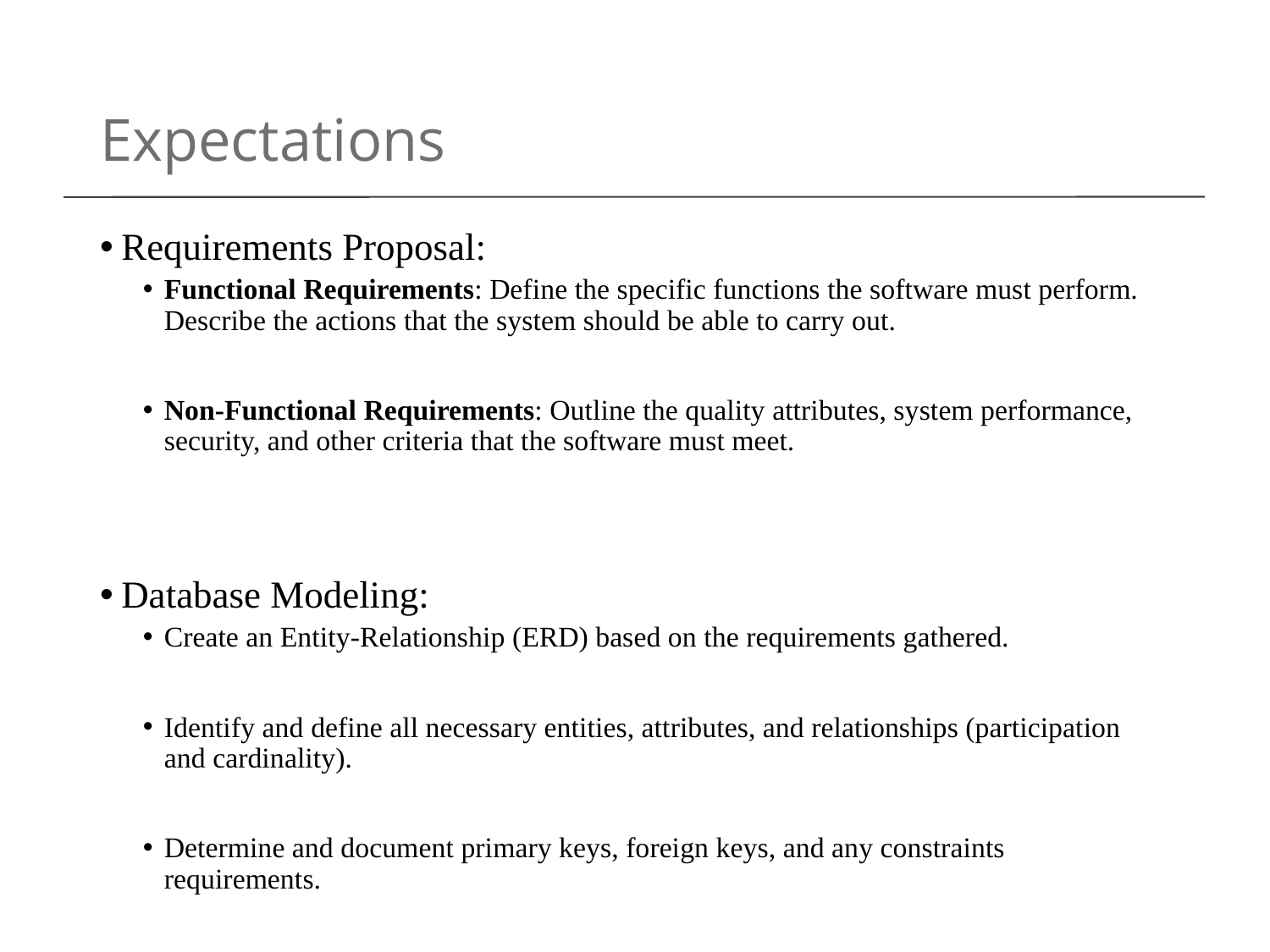

# Expectations
Requirements Proposal:
Functional Requirements: Define the specific functions the software must perform. Describe the actions that the system should be able to carry out.

Non-Functional Requirements: Outline the quality attributes, system performance, security, and other criteria that the software must meet.

Database Modeling:
Create an Entity-Relationship (ERD) based on the requirements gathered.

Identify and define all necessary entities, attributes, and relationships (participation and cardinality).

Determine and document primary keys, foreign keys, and any constraints requirements.